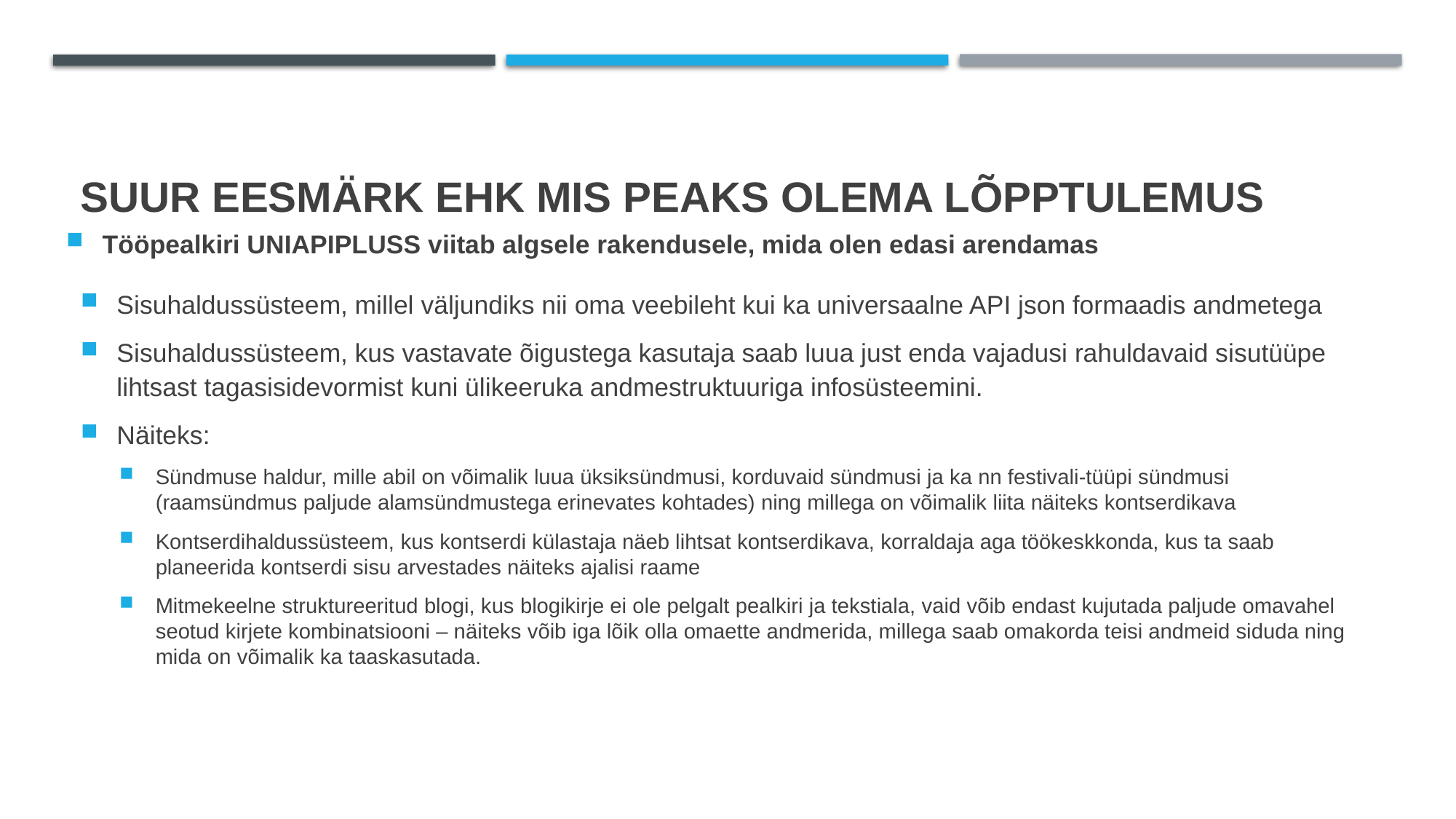

# Suur eesmärk ehk mis peaks olema lõpptulemus
Tööpealkiri UNIAPIPLUSS viitab algsele rakendusele, mida olen edasi arendamas
Sisuhaldussüsteem, millel väljundiks nii oma veebileht kui ka universaalne API json formaadis andmetega
Sisuhaldussüsteem, kus vastavate õigustega kasutaja saab luua just enda vajadusi rahuldavaid sisutüüpe lihtsast tagasisidevormist kuni ülikeeruka andmestruktuuriga infosüsteemini.
Näiteks:
Sündmuse haldur, mille abil on võimalik luua üksiksündmusi, korduvaid sündmusi ja ka nn festivali-tüüpi sündmusi (raamsündmus paljude alamsündmustega erinevates kohtades) ning millega on võimalik liita näiteks kontserdikava
Kontserdihaldussüsteem, kus kontserdi külastaja näeb lihtsat kontserdikava, korraldaja aga töökeskkonda, kus ta saab planeerida kontserdi sisu arvestades näiteks ajalisi raame
Mitmekeelne struktureeritud blogi, kus blogikirje ei ole pelgalt pealkiri ja tekstiala, vaid võib endast kujutada paljude omavahel seotud kirjete kombinatsiooni – näiteks võib iga lõik olla omaette andmerida, millega saab omakorda teisi andmeid siduda ning mida on võimalik ka taaskasutada.